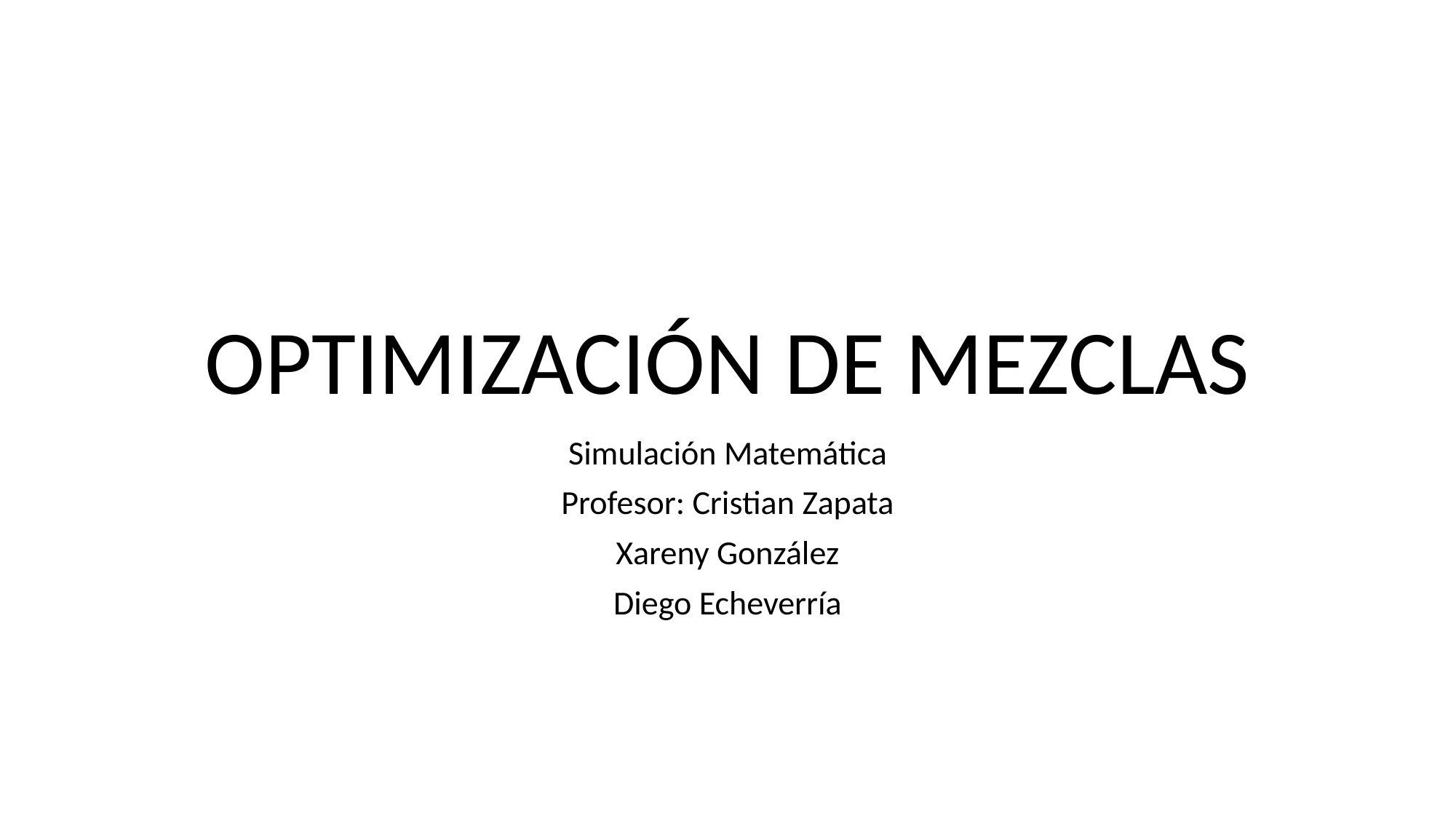

# OPTIMIZACIÓN DE MEZCLAS
Simulación Matemática
Profesor: Cristian Zapata
Xareny González
Diego Echeverría